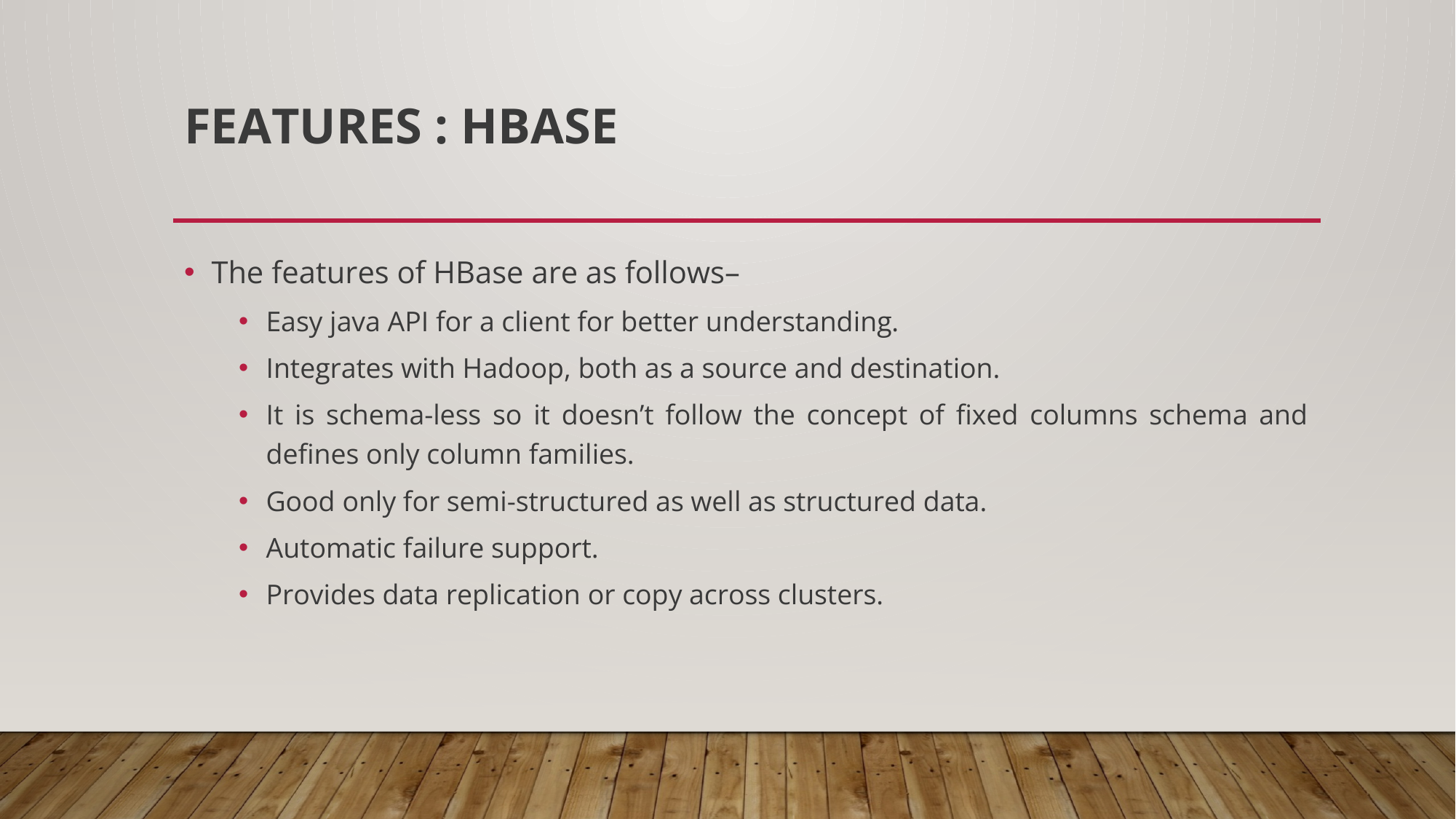

# Features : HBase
The features of HBase are as follows–
Easy java API for a client for better understanding.
Integrates with Hadoop, both as a source and destination.
It is schema-less so it doesn’t follow the concept of fixed columns schema and defines only column families.
Good only for semi-structured as well as structured data.
Automatic failure support.
Provides data replication or copy across clusters.